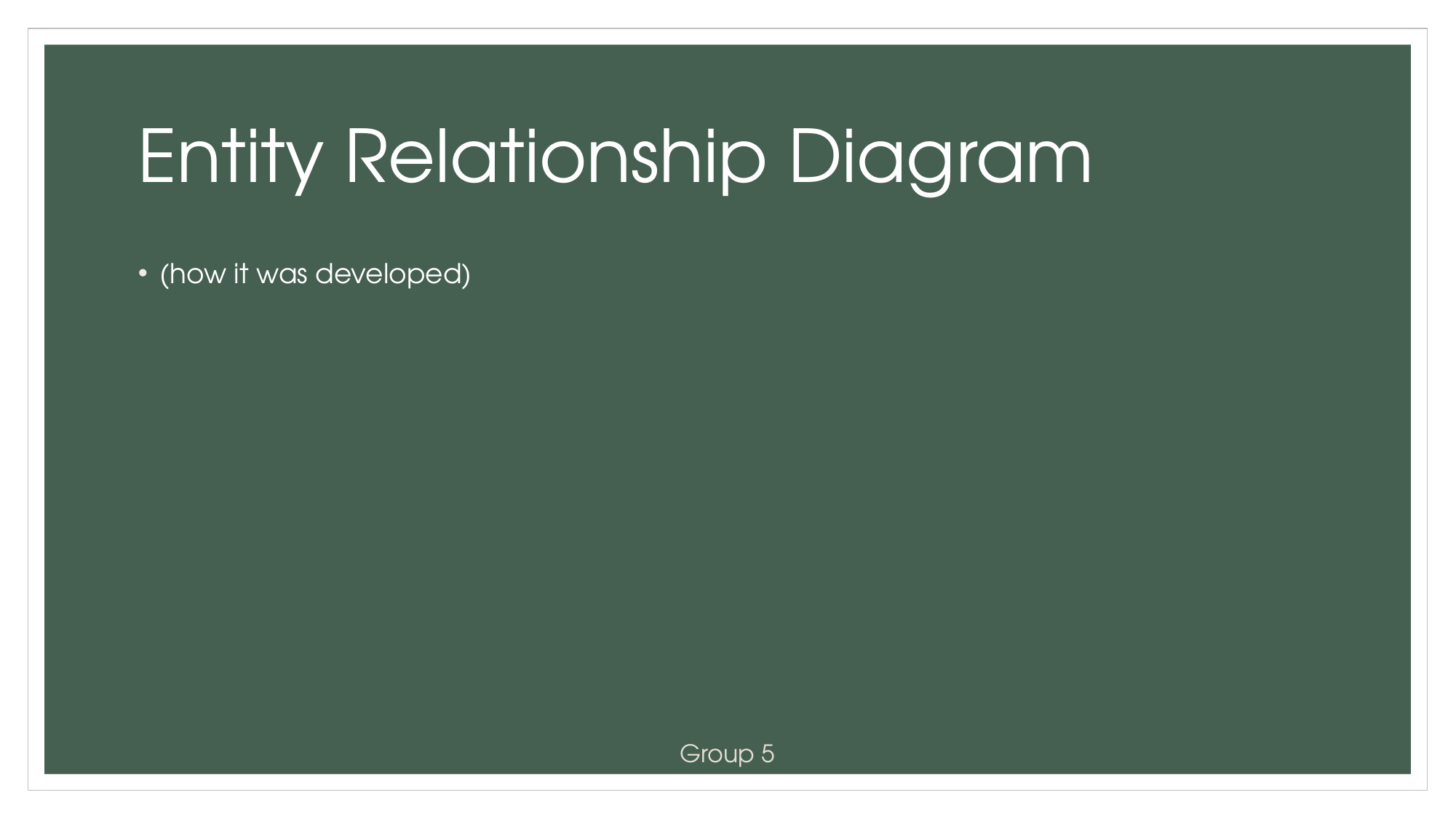

# Entity Relationship Diagram
(how it was developed)
Group 5